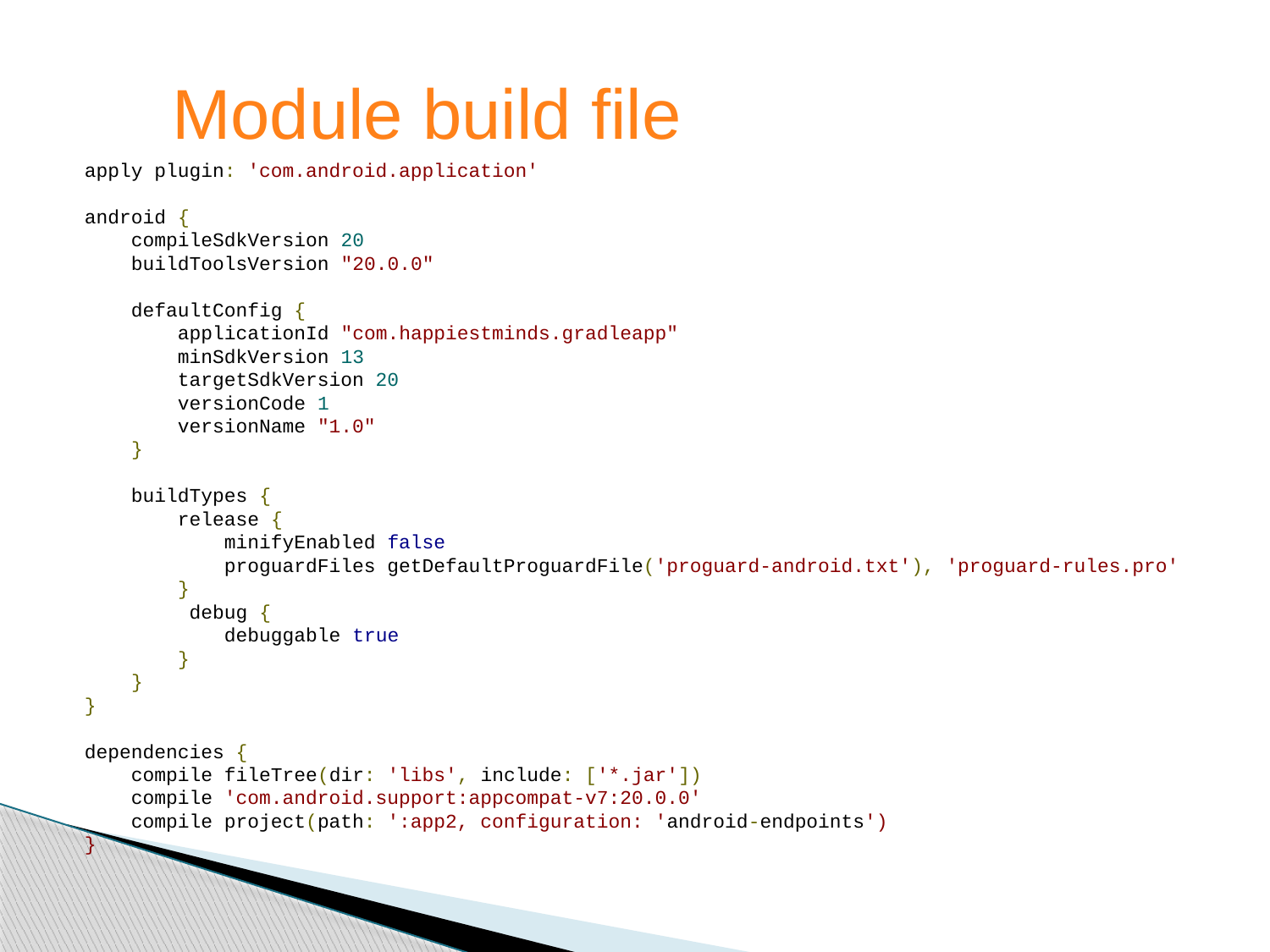

Module build file
apply plugin: 'com.android.application'
android {
    compileSdkVersion 20
    buildToolsVersion "20.0.0"
    defaultConfig {
        applicationId "com.happiestminds.gradleapp"
        minSdkVersion 13
        targetSdkVersion 20
        versionCode 1
        versionName "1.0"
    }
    buildTypes {
        release {
            minifyEnabled false
            proguardFiles getDefaultProguardFile('proguard-android.txt'), 'proguard-rules.pro'
        }
         debug {
            debuggable true
        }
    }
}
dependencies {
    compile fileTree(dir: 'libs', include: ['*.jar'])
    compile 'com.android.support:appcompat-v7:20.0.0'
    compile project(path: ':app2, configuration: 'android-endpoints')
}